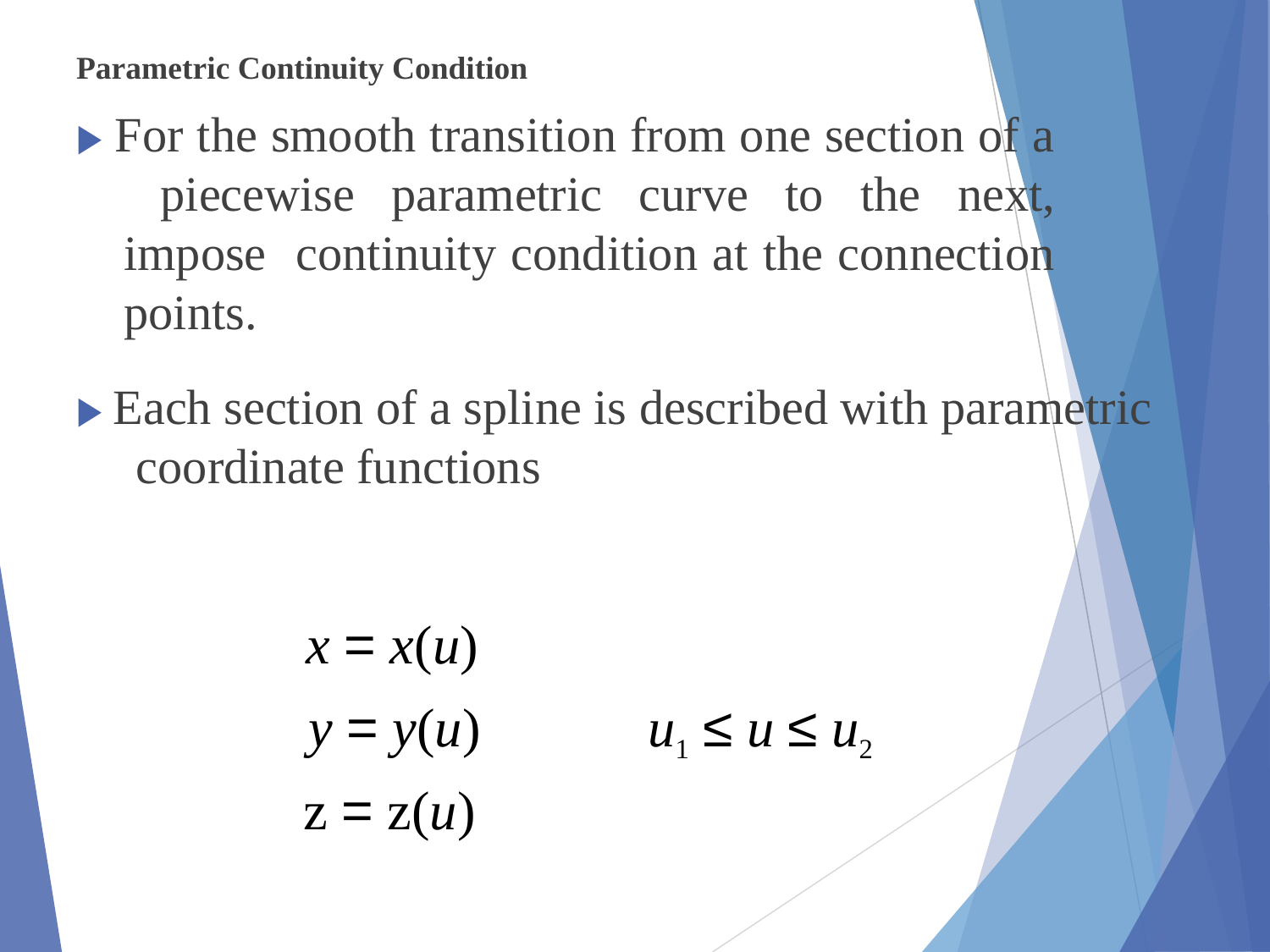

Parametric Continuity Condition
# ▶ For the smooth transition from one section of a  piecewise parametric curve to the next, impose  continuity condition at the connection points.
▶ Each section of a spline is described with parametric  coordinate functions
x = x(u)
y = y(u)
z = z(u)
u1  ≤ u ≤ u2